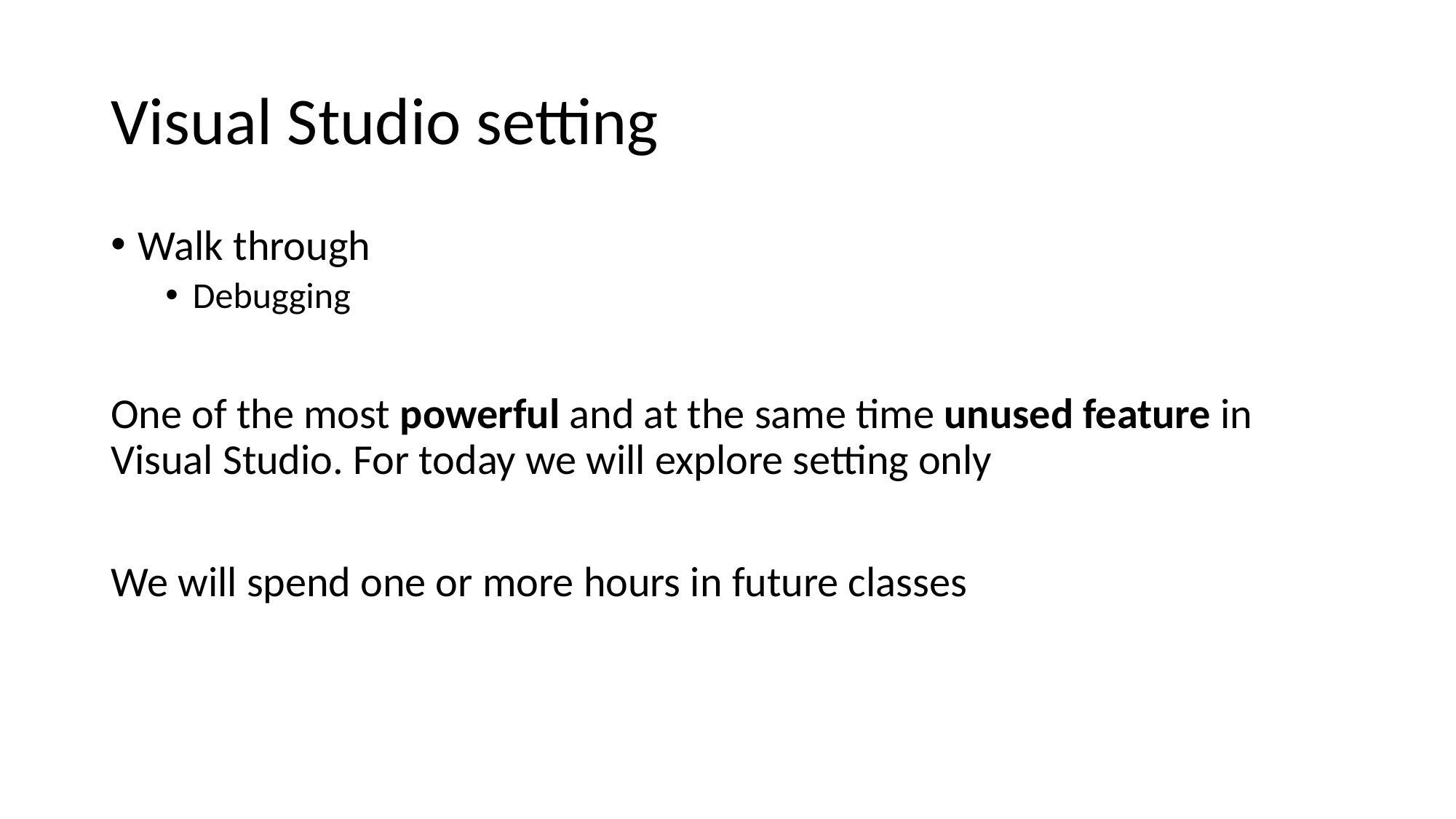

# Visual Studio setting
Walk through
Debugging

One of the most powerful and at the same time unused feature in Visual Studio. For today we will explore setting only

We will spend one or more hours in future classes